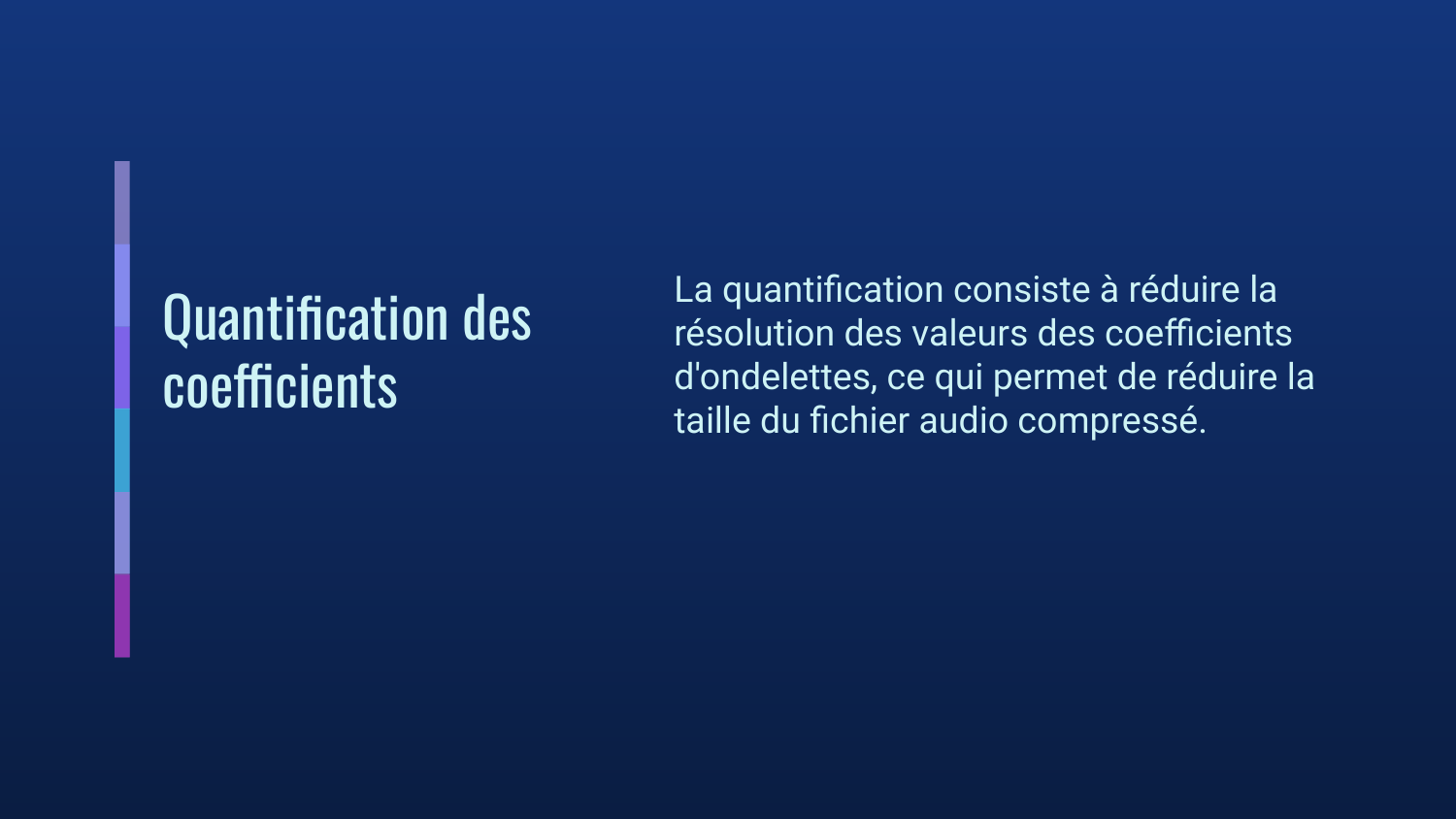

La quantification consiste à réduire la résolution des valeurs des coefficients d'ondelettes, ce qui permet de réduire la taille du fichier audio compressé.
# Quantification des coefficients